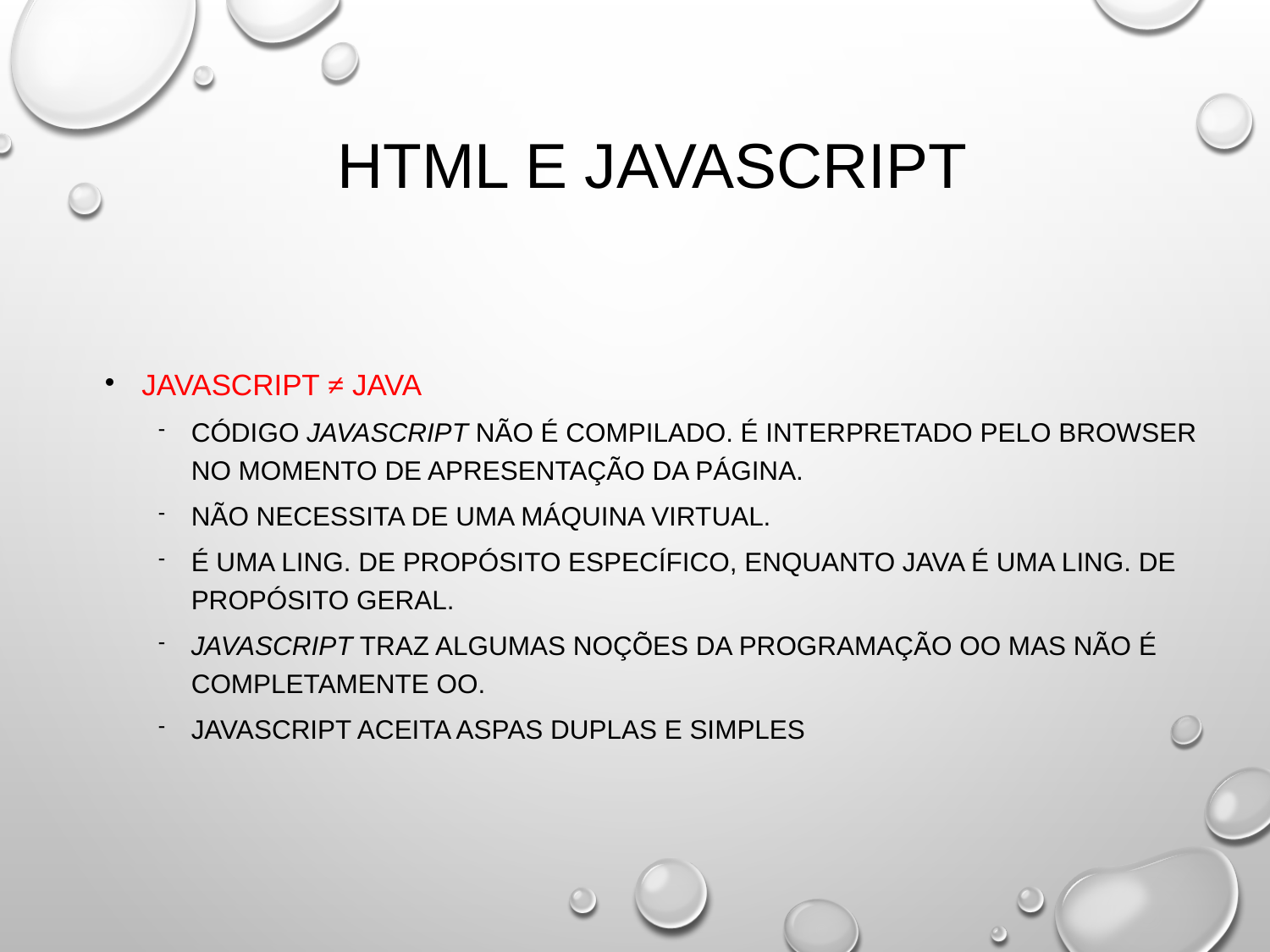

# HTML e Javascript
Javascript ≠ Java
Código Javascript não é compilado. É interpretado pelo browser no momento de apresentação da página.
Não necessita de uma máquina virtual.
É uma ling. de propósito específico, enquanto Java é uma ling. de propósito geral.
Javascript traz algumas noções da programação OO mas não é completamente OO.
Javascript aceita aspas duplas e simples